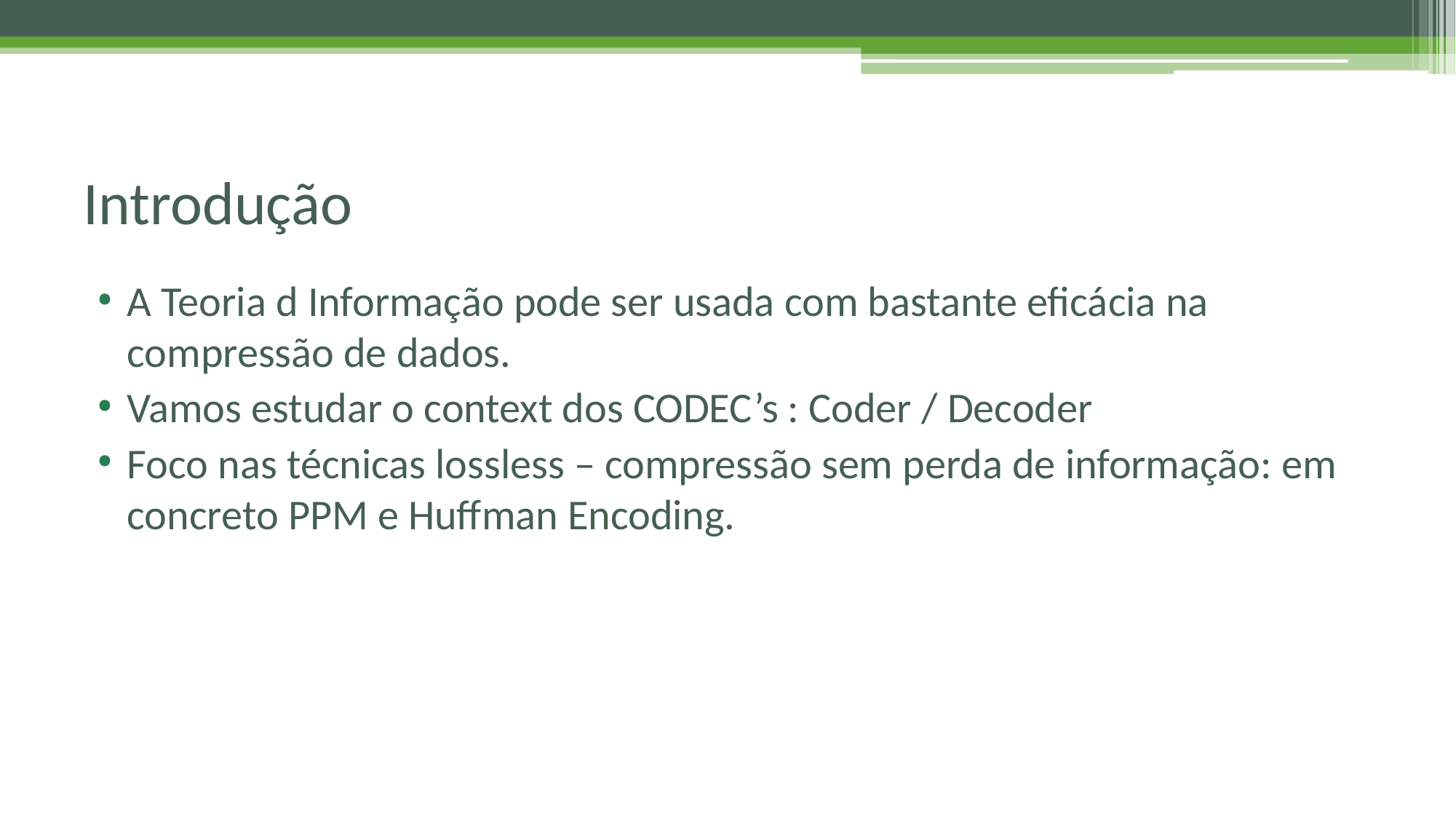

# Introdução
A Teoria d Informação pode ser usada com bastante eficácia na compressão de dados.
Vamos estudar o context dos CODEC’s : Coder / Decoder
Foco nas técnicas lossless – compressão sem perda de informação: em concreto PPM e Huffman Encoding.